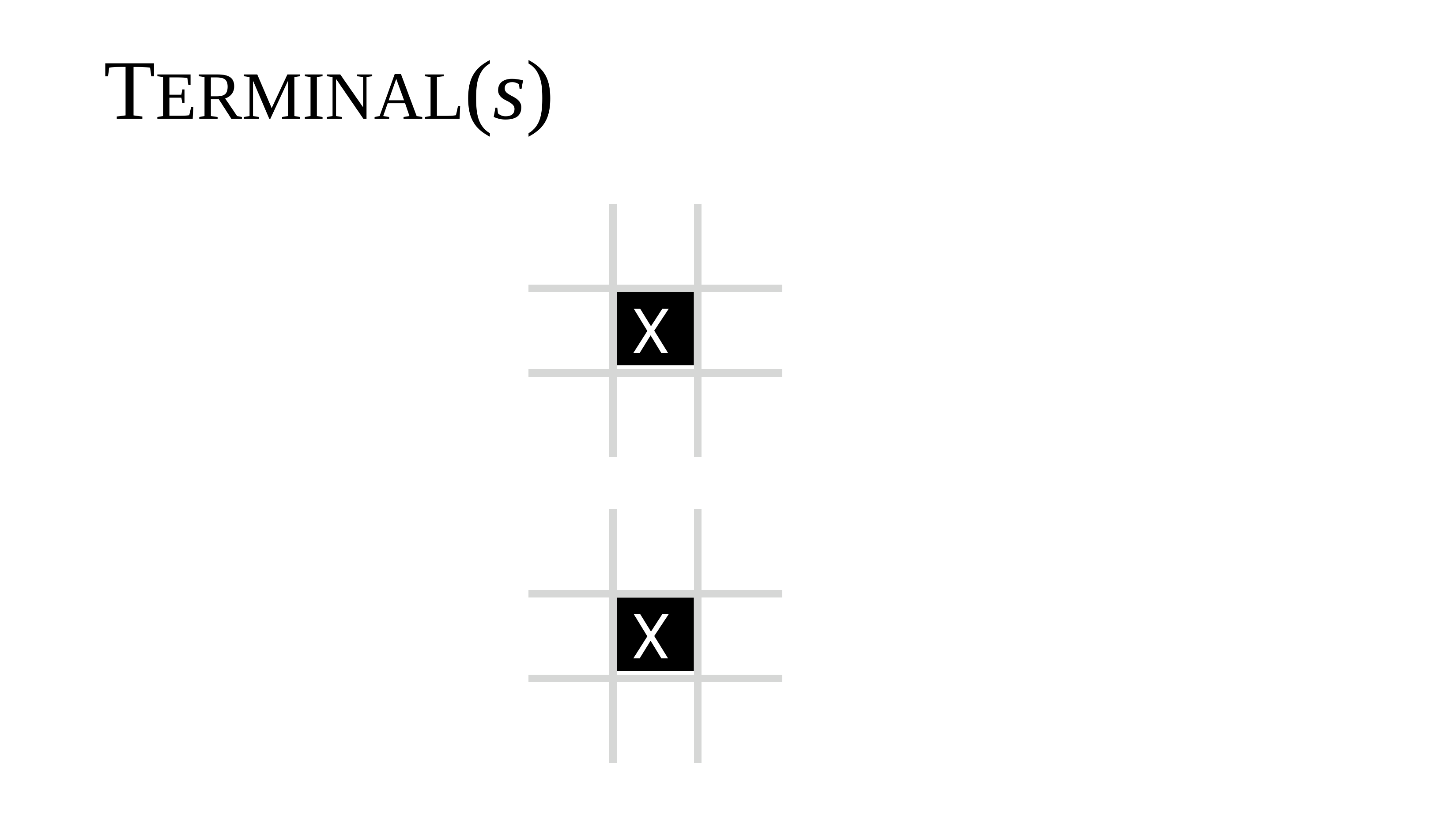

# TERMINAL(s)

O
) =	false
TERMINAL(
O
X
X	O	X
O	X

) =	true
TERMINAL(
O
X
X	O	X